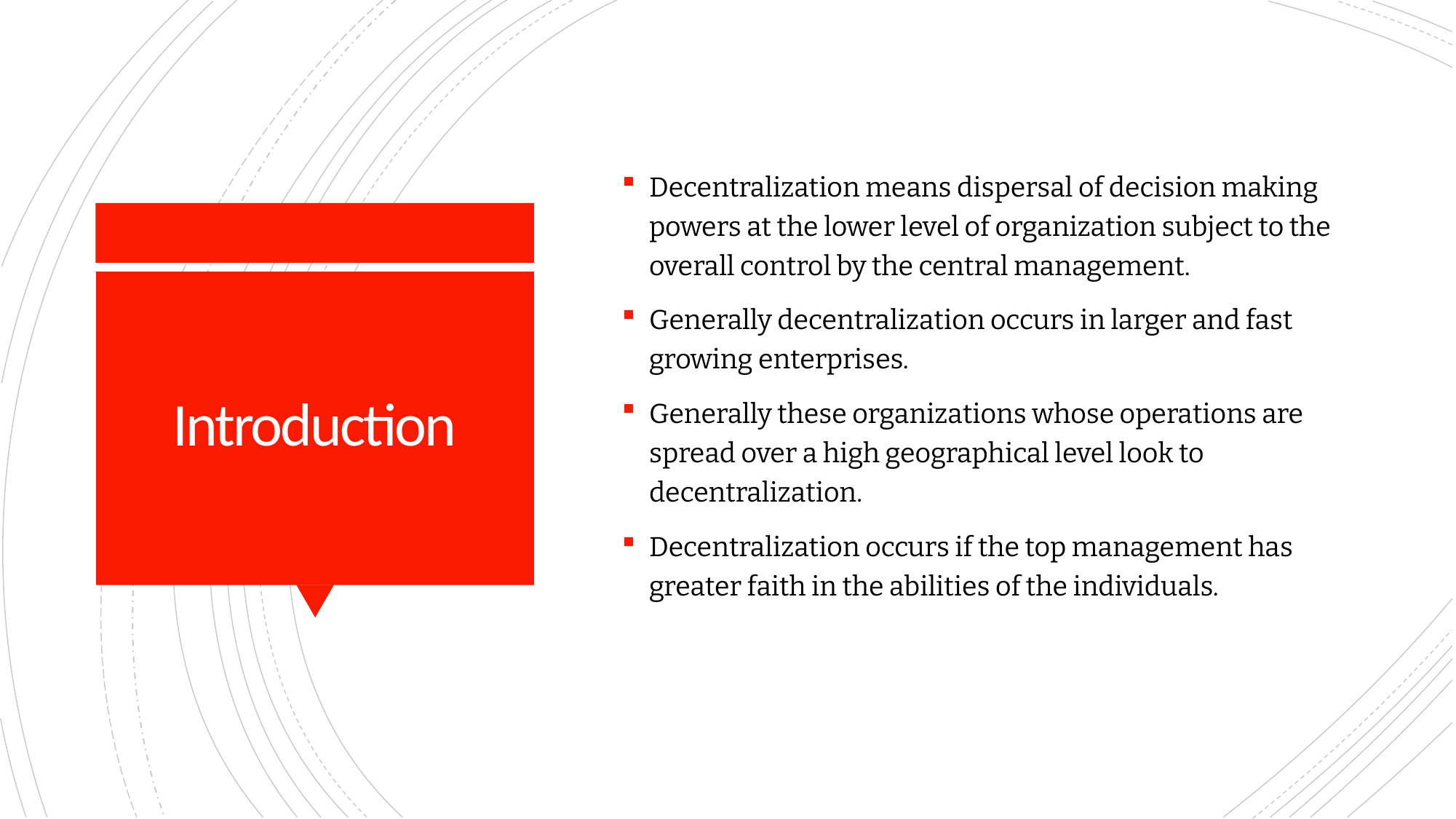

Decentralization means dispersal of decision making powers at the lower level of organization subject to the overall control by the central management.
Generally decentralization occurs in larger and fast growing enterprises.
Generally these organizations whose operations are spread over a high geographical level look to decentralization.
Decentralization occurs if the top management has greater faith in the abilities of the individuals.

# Introduction